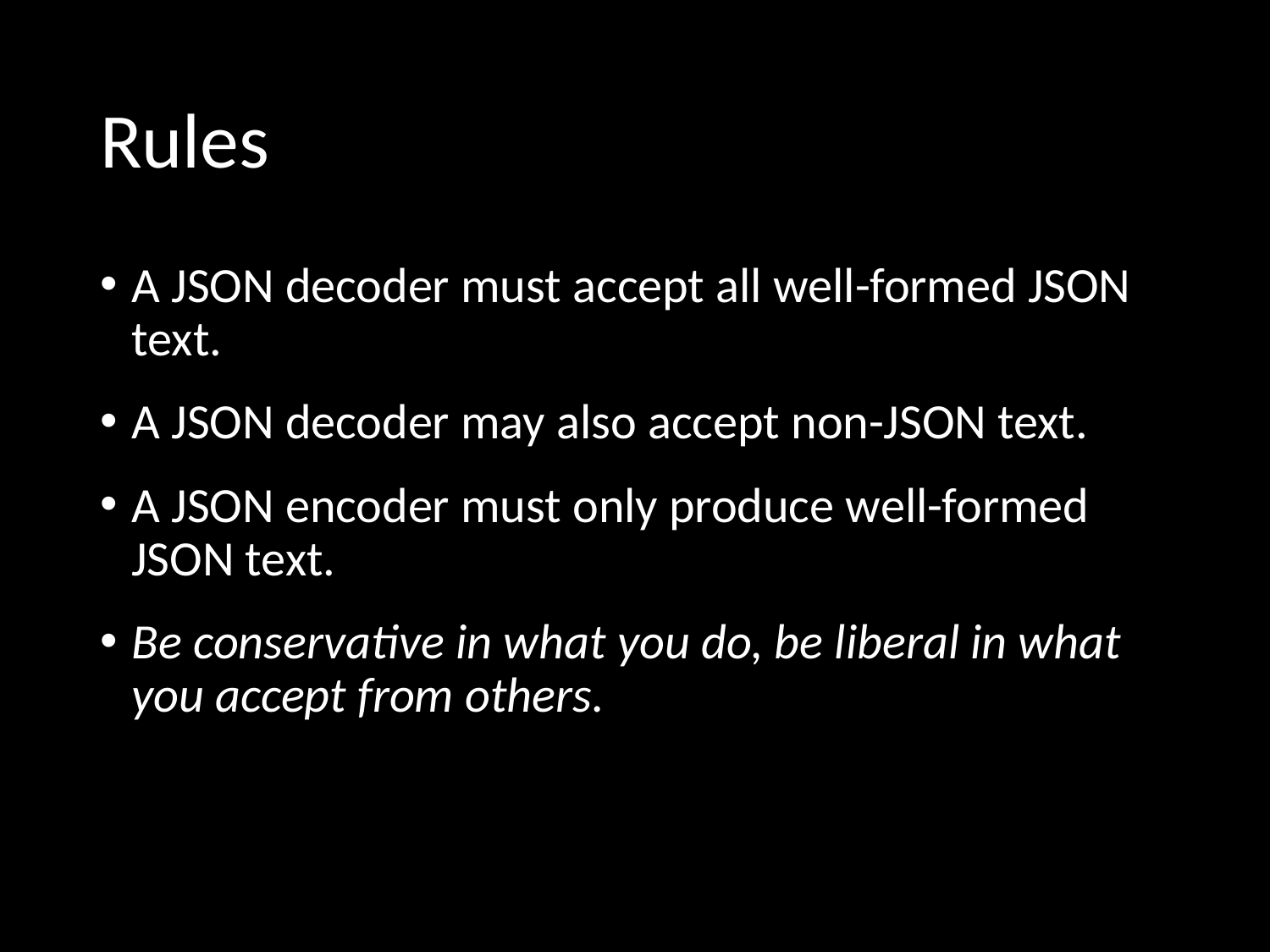

# Rules
A JSON decoder must accept all well-formed JSON text.
A JSON decoder may also accept non-JSON text.
A JSON encoder must only produce well-formed JSON text.
Be conservative in what you do, be liberal in what you accept from others.